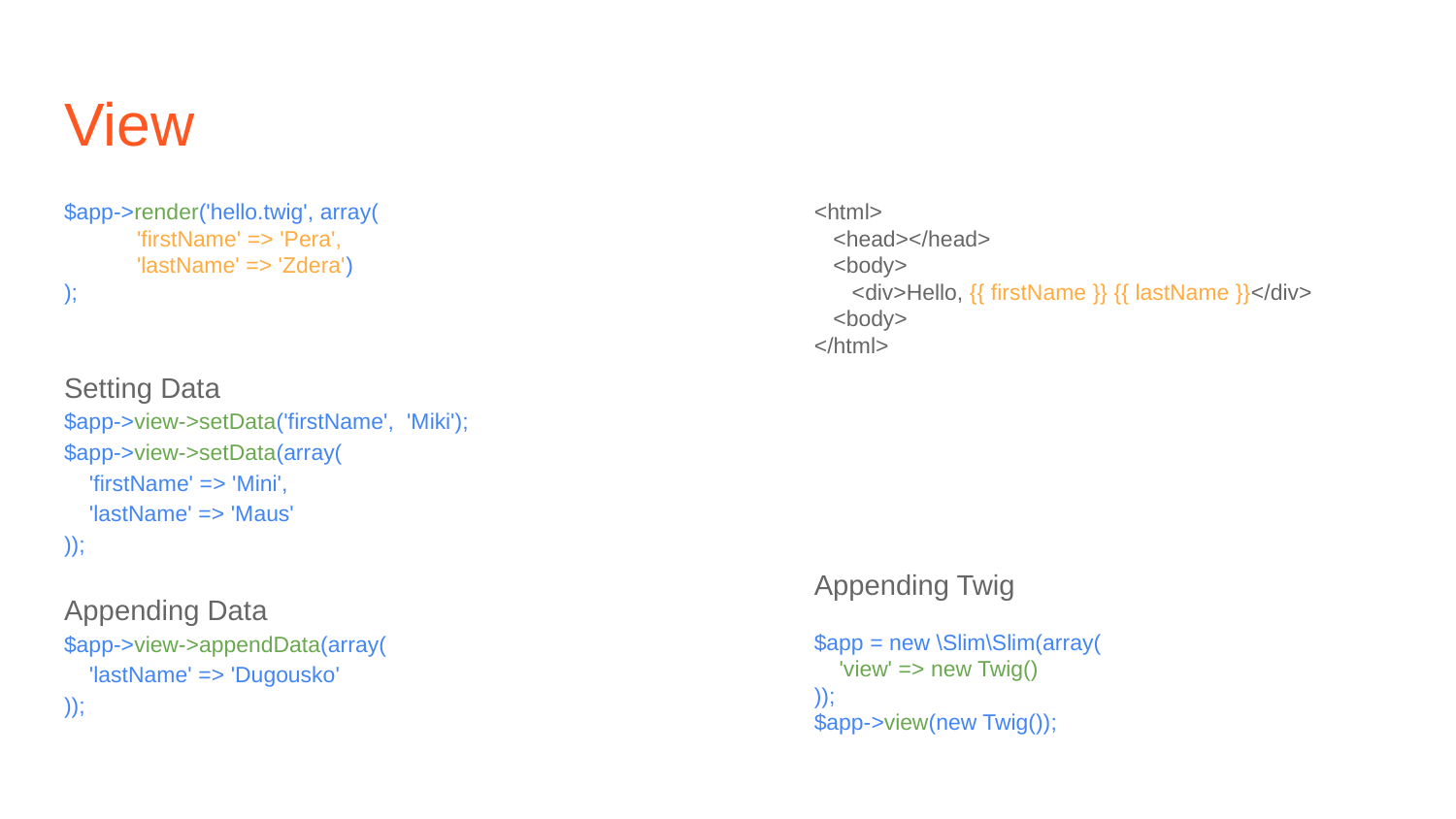

# View
$app->render('hello.twig', array(
'firstName' => 'Pera',
'lastName' => 'Zdera')
);

<html>
   <head></head>
   <body>
      <div>Hello, {{ firstName }} {{ lastName }}</div>
   <body>
</html>
Setting Data
$app->view->setData('firstName',  'Miki');
$app->view->setData(array(
    'firstName' => 'Mini',
    'lastName' => 'Maus'
));

Appending Data
$app->view->appendData(array(
    'lastName' => 'Dugousko'
));

Appending Twig

$app = new \Slim\Slim(array(
    'view' => new Twig()
));
$app->view(new Twig());